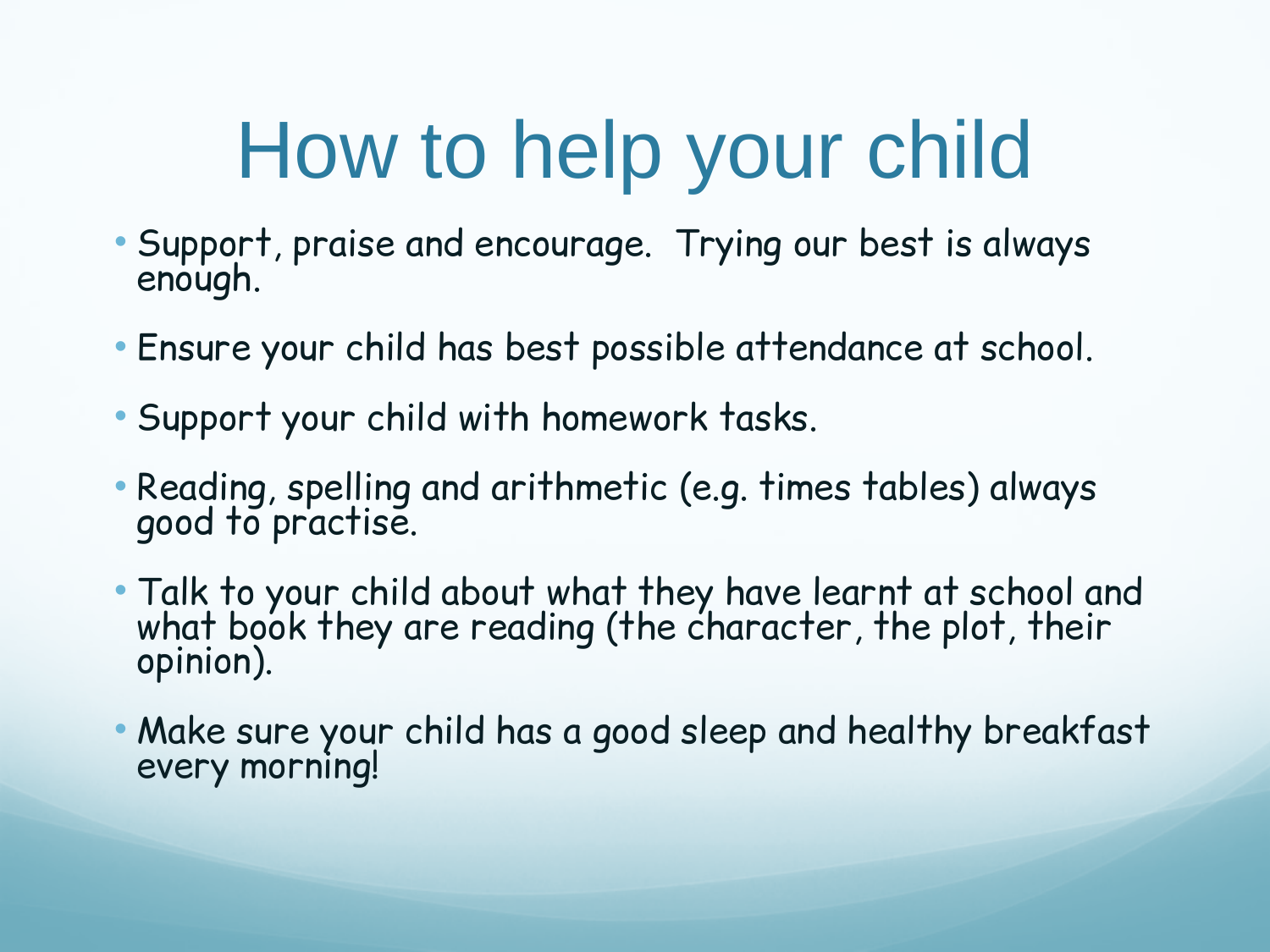

# How to help your child
Support, praise and encourage.  Trying our best is always enough.
Ensure your child has best possible attendance at school.
Support your child with homework tasks.
Reading, spelling and arithmetic (e.g. times tables) always good to practise.
Talk to your child about what they have learnt at school and what book they are reading (the character, the plot, their opinion).
Make sure your child has a good sleep and healthy breakfast every morning!